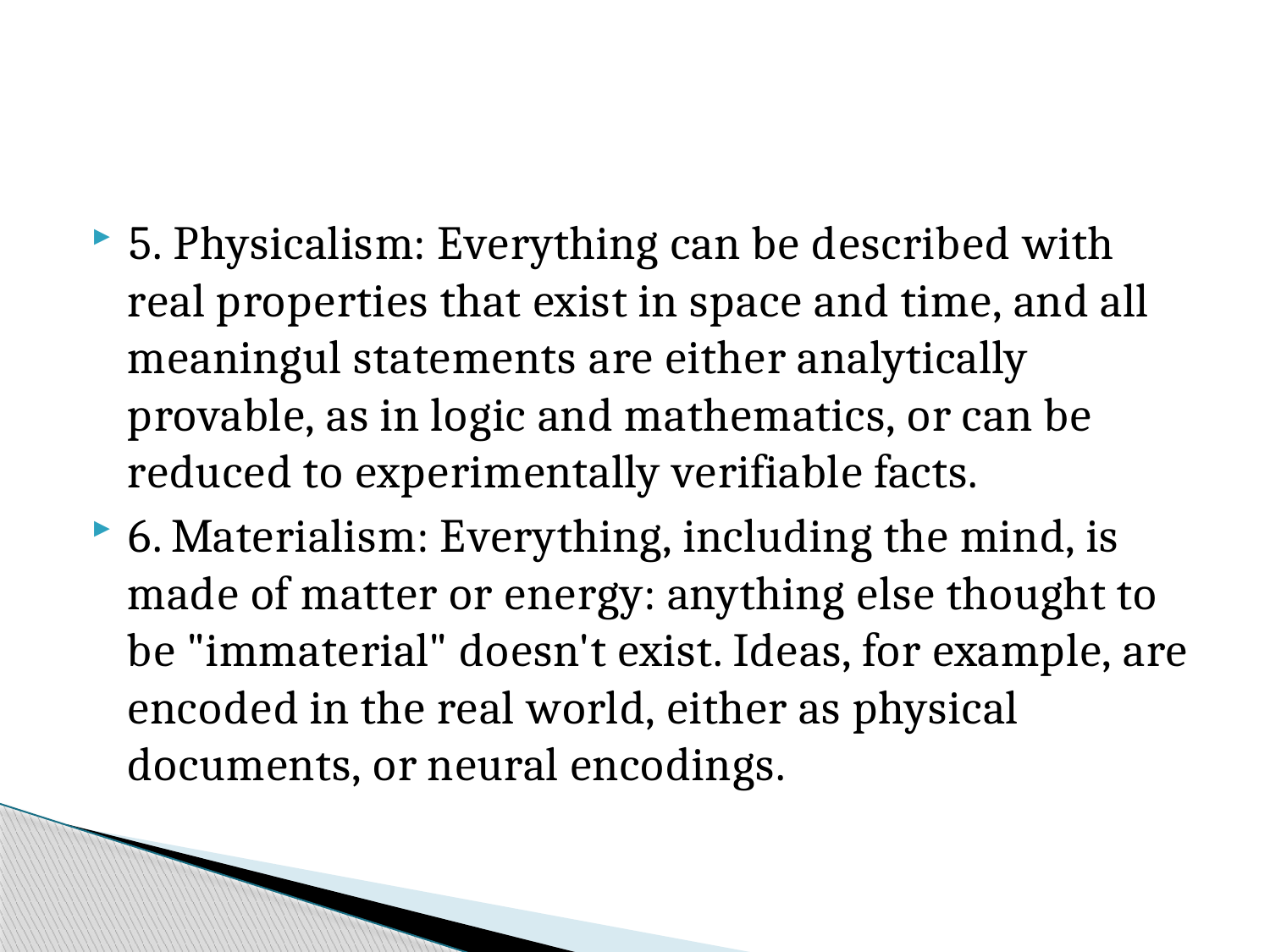

#
5. Physicalism: Everything can be described with real properties that exist in space and time, and all meaningul statements are either analytically provable, as in logic and mathematics, or can be reduced to experimentally verifiable facts.
6. Materialism: Everything, including the mind, is made of matter or energy: anything else thought to be "immaterial" doesn't exist. Ideas, for example, are encoded in the real world, either as physical documents, or neural encodings.